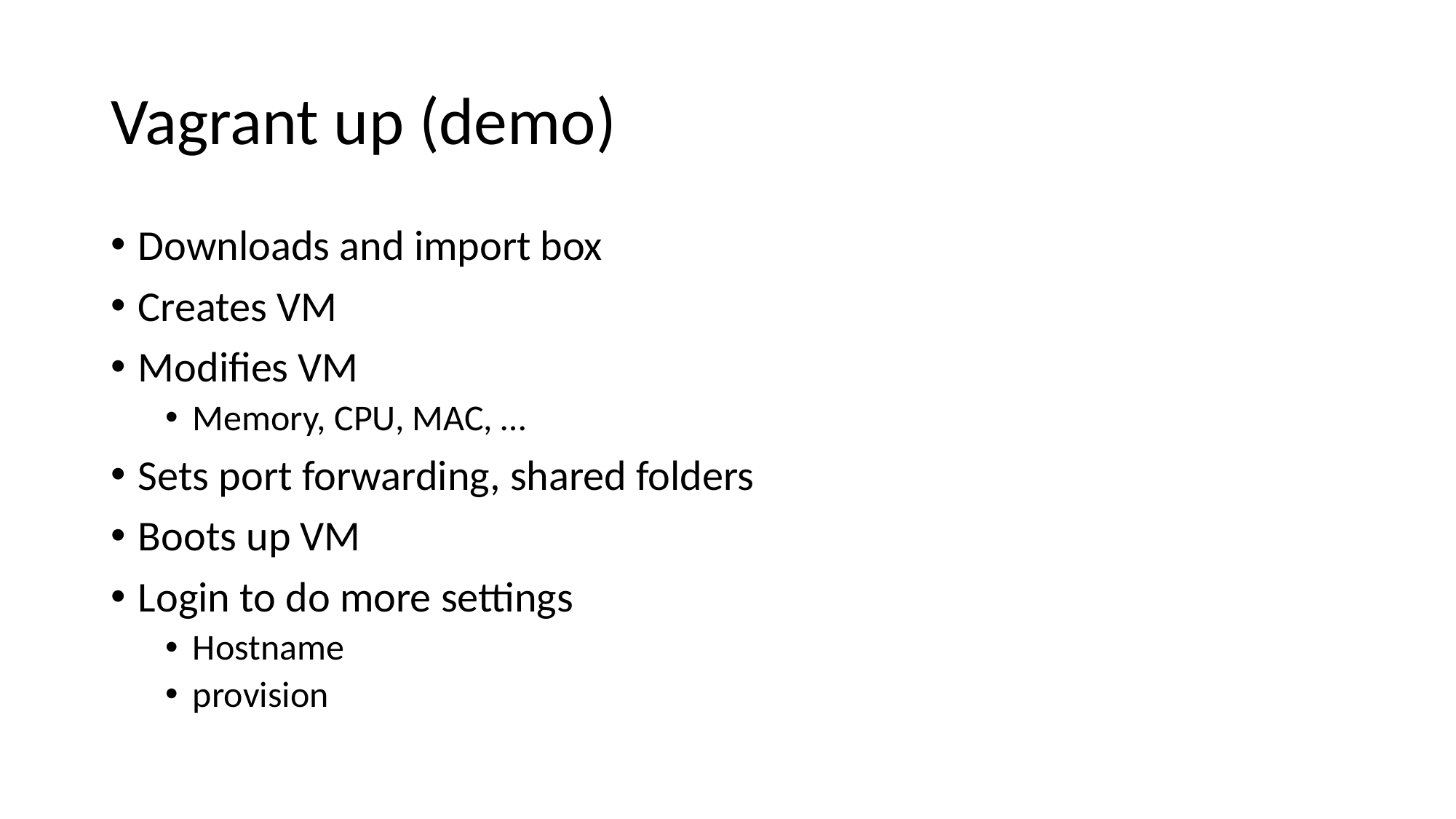

# Vagrant up (demo)
Downloads and import box
Creates VM
Modifies VM
Memory, CPU, MAC, …
Sets port forwarding, shared folders
Boots up VM
Login to do more settings
Hostname
provision